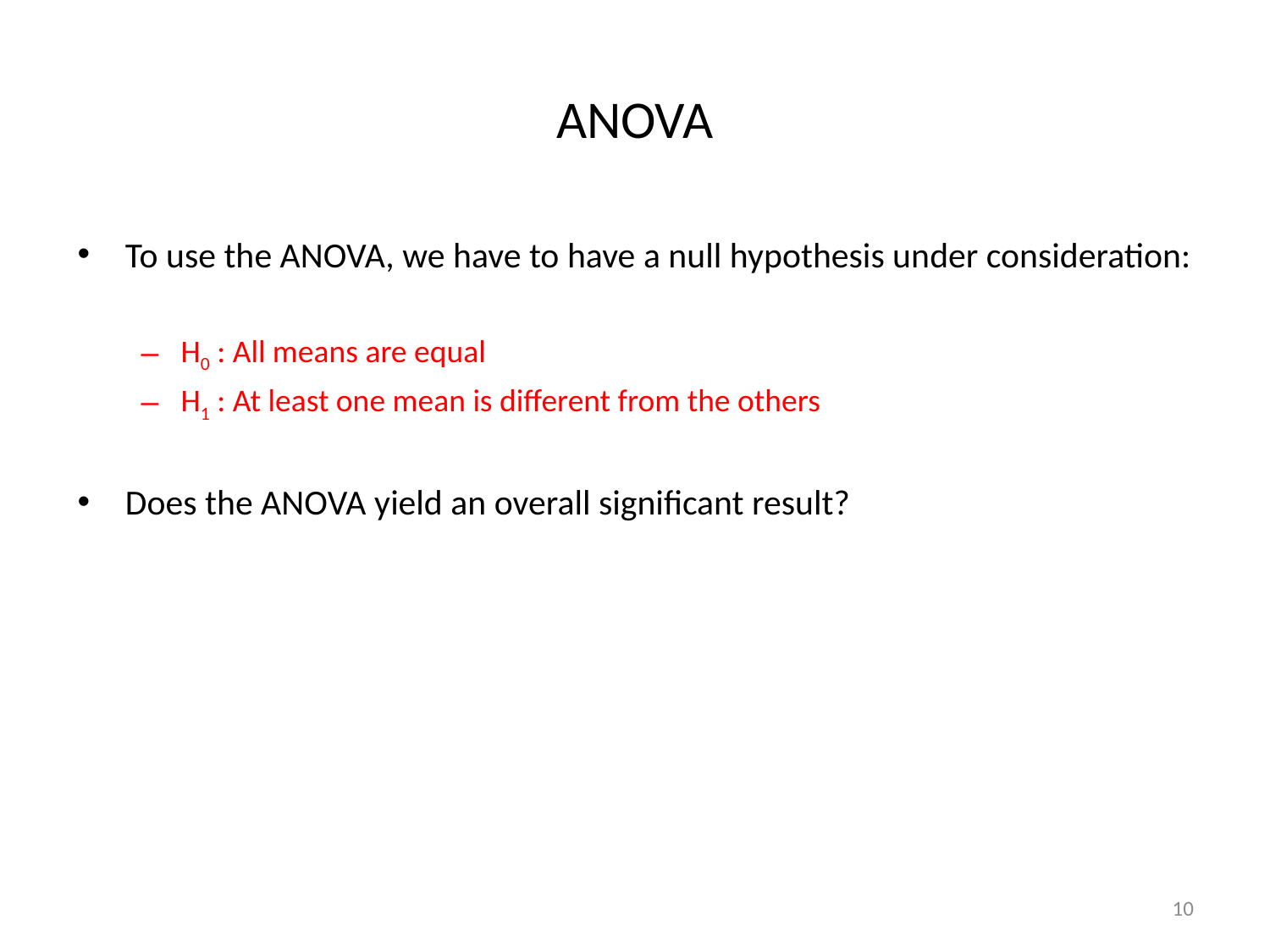

# ANOVA
To use the ANOVA, we have to have a null hypothesis under consideration:

H0 : All means are equal
H1 : At least one mean is different from the others

Does the ANOVA yield an overall significant result?
10